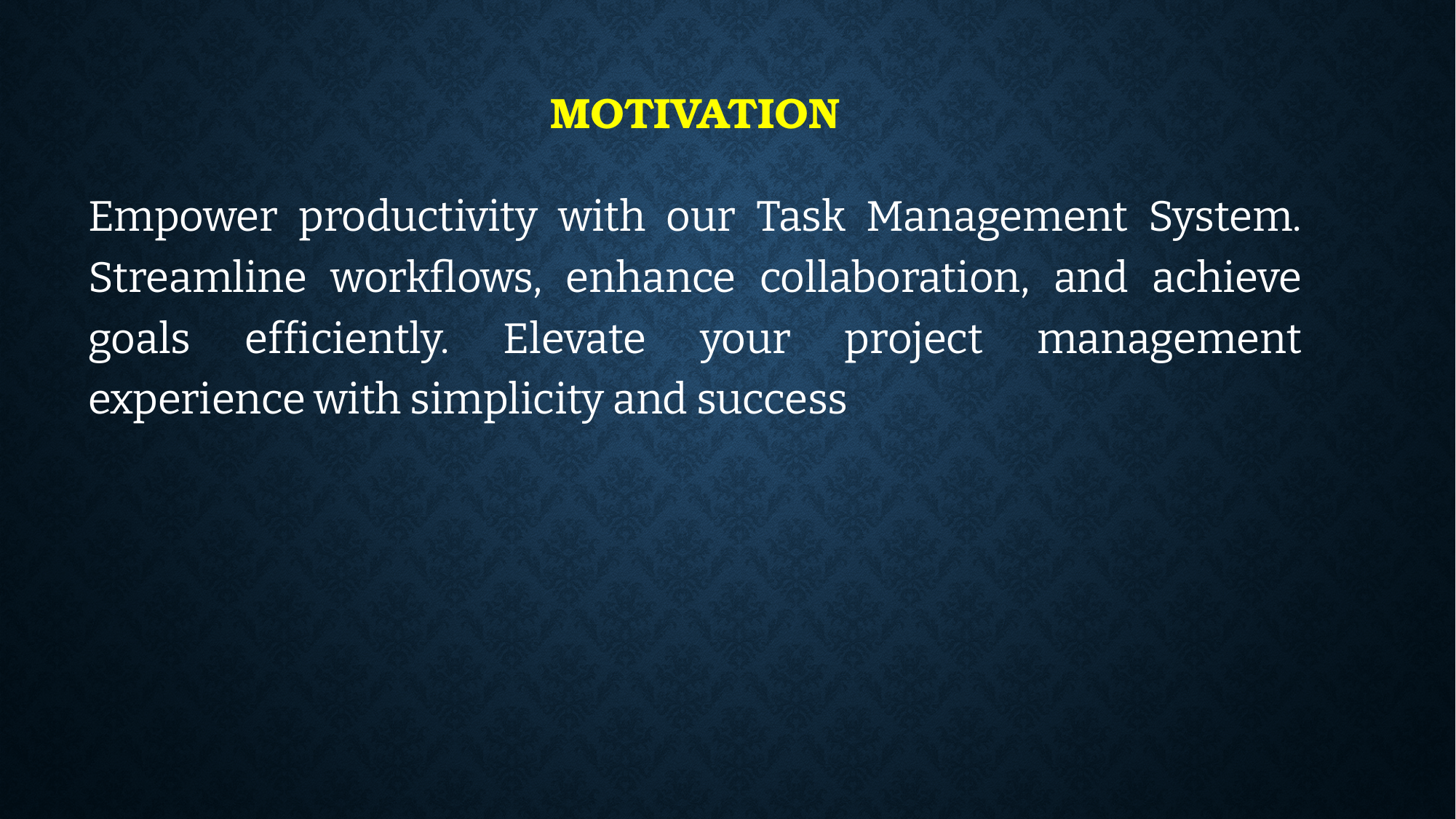

# Motivation
Empower productivity with our Task Management System. Streamline workflows, enhance collaboration, and achieve goals efficiently. Elevate your project management experience with simplicity and success